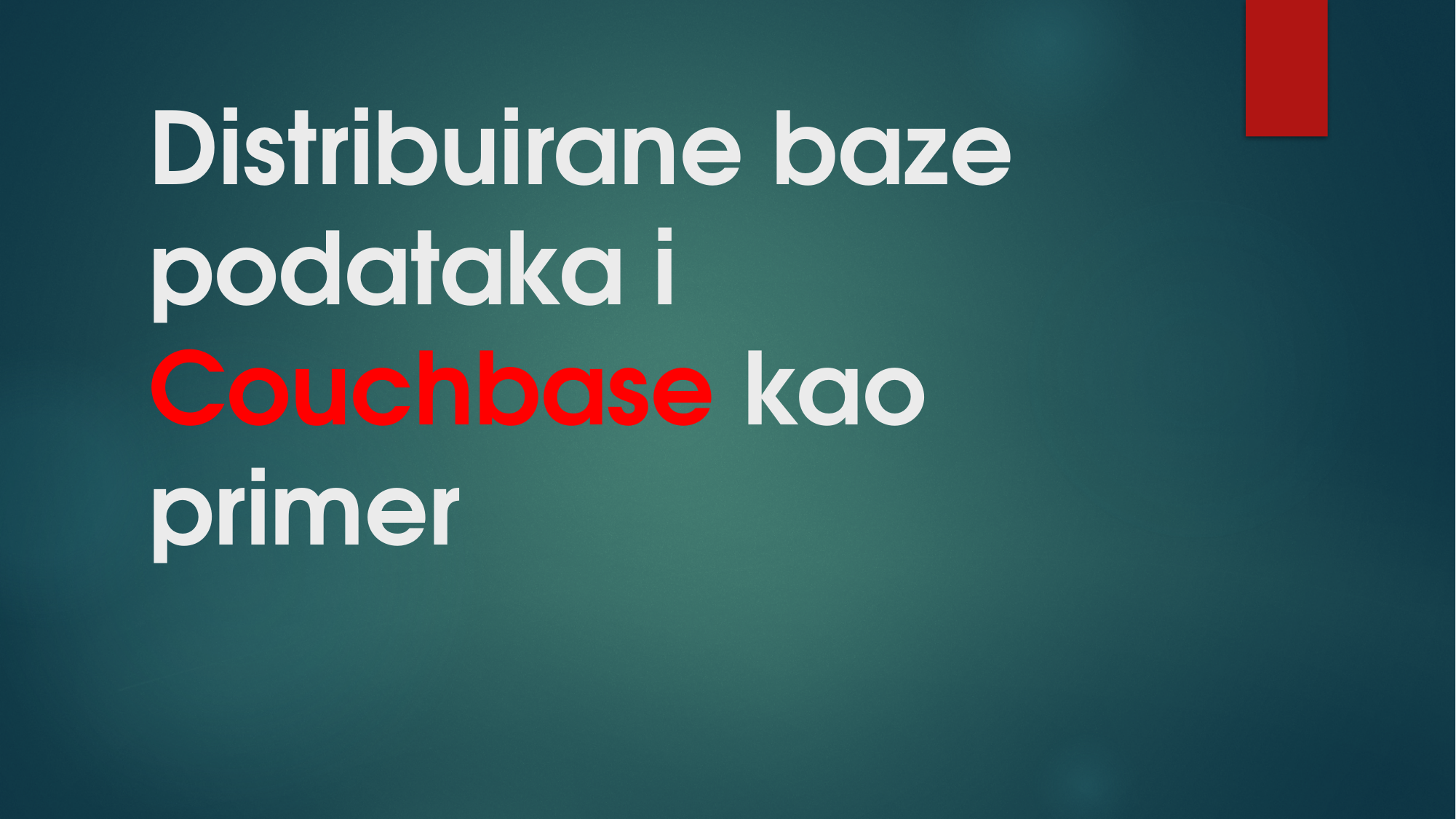

# Distribuirane baze podataka i Couchbase kao primer